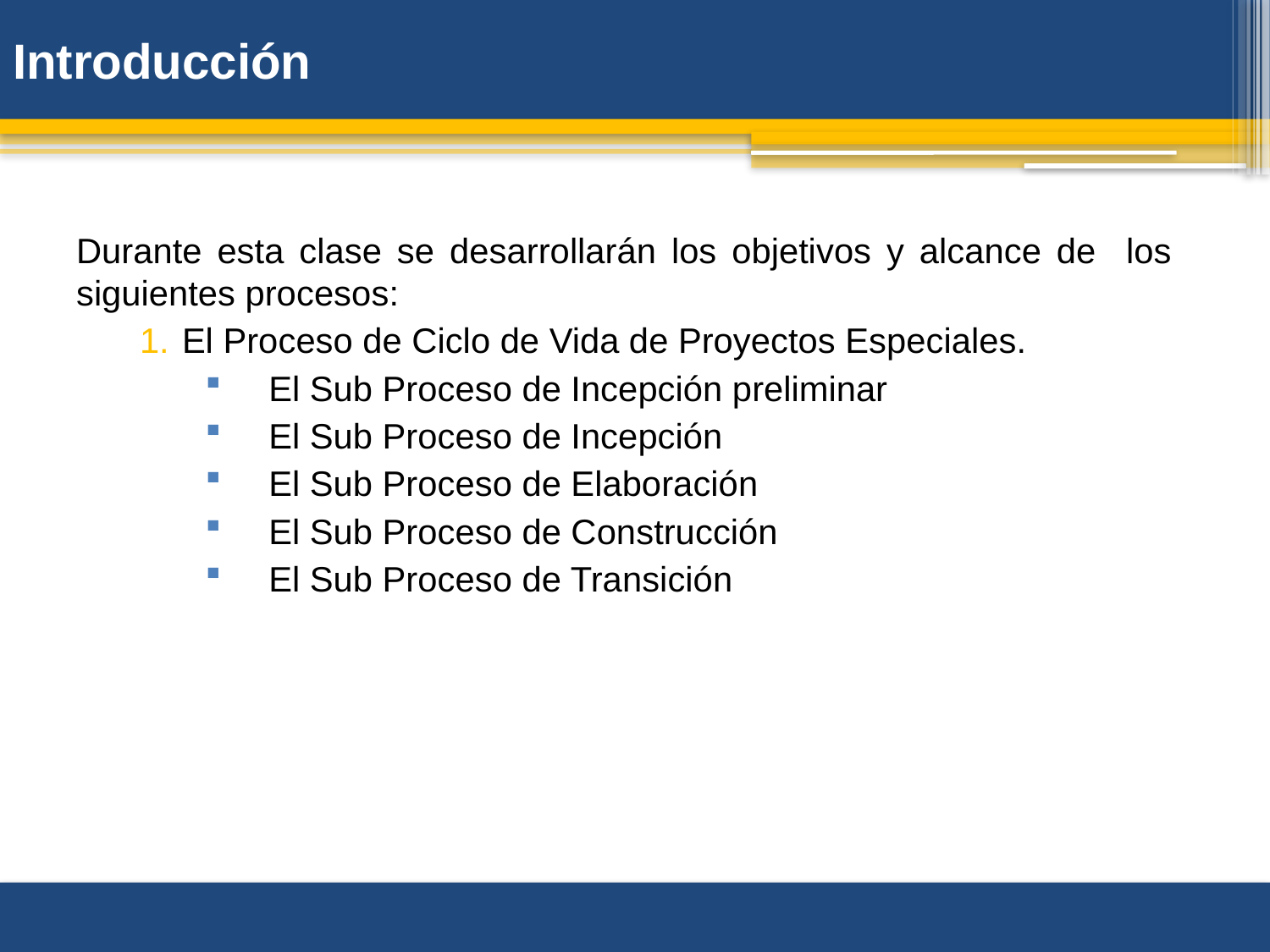

# Introducción
Durante esta clase se desarrollarán los objetivos y alcance de  los siguientes procesos:
El Proceso de Ciclo de Vida de Proyectos Especiales.
El Sub Proceso de Incepción preliminar
El Sub Proceso de Incepción
El Sub Proceso de Elaboración
El Sub Proceso de Construcción
El Sub Proceso de Transición